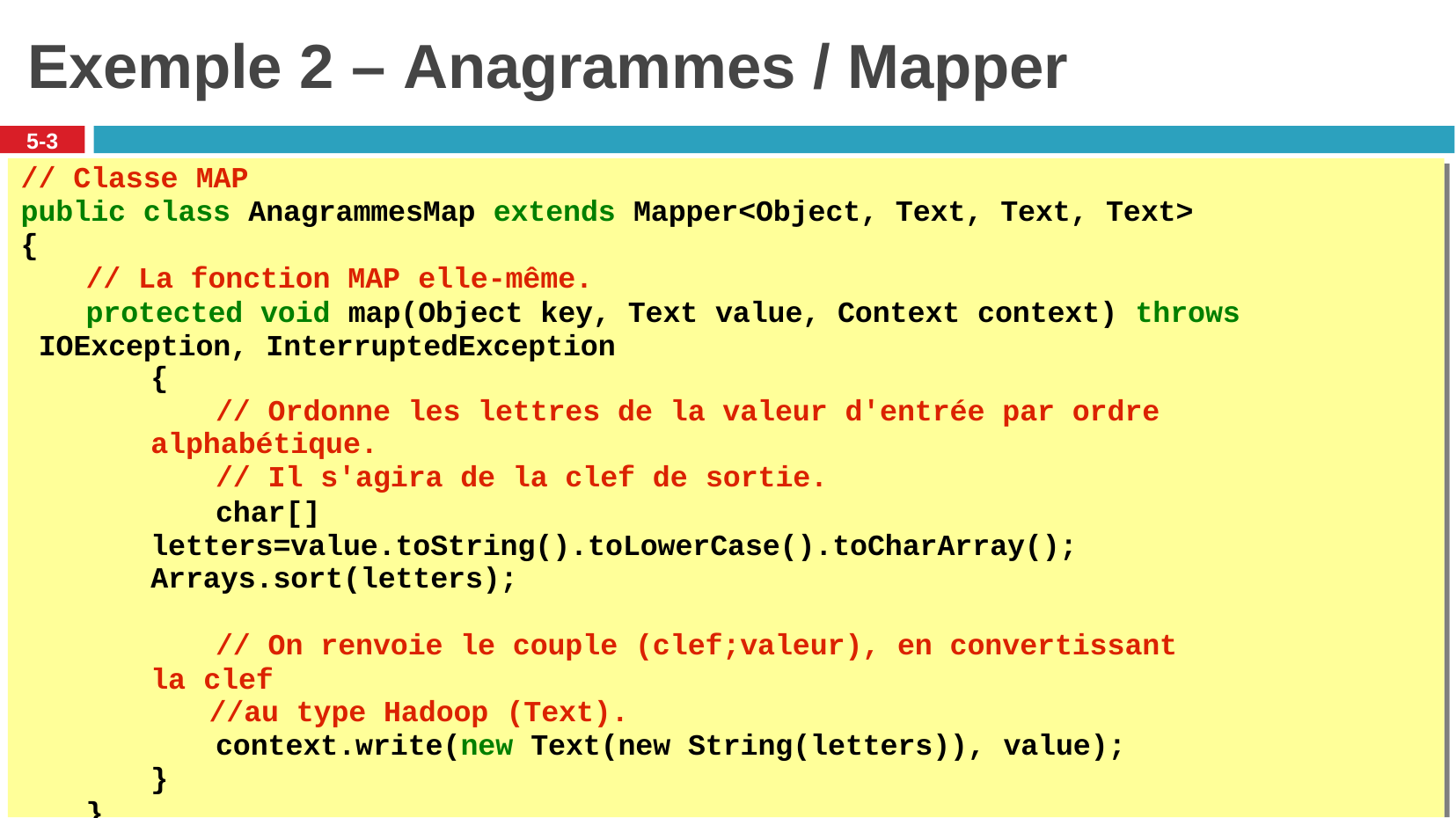

# Exemple 2 – Anagrammes / Mapper
5-3
// Classe MAP
public class AnagrammesMap extends Mapper<Object, Text, Text, Text>
{
// La fonction MAP elle-même.
protected void map(Object key, Text value, Context context) throws  IOException, InterruptedException
{
// Ordonne les lettres de la valeur d'entrée par ordre alphabétique.
// Il s'agira de la clef de sortie.
char[] letters=value.toString().toLowerCase().toCharArray();  Arrays.sort(letters);

// On renvoie le couple (clef;valeur), en convertissant la clef
//au type Hadoop (Text).
context.write(new Text(new String(letters)), value);
}
}